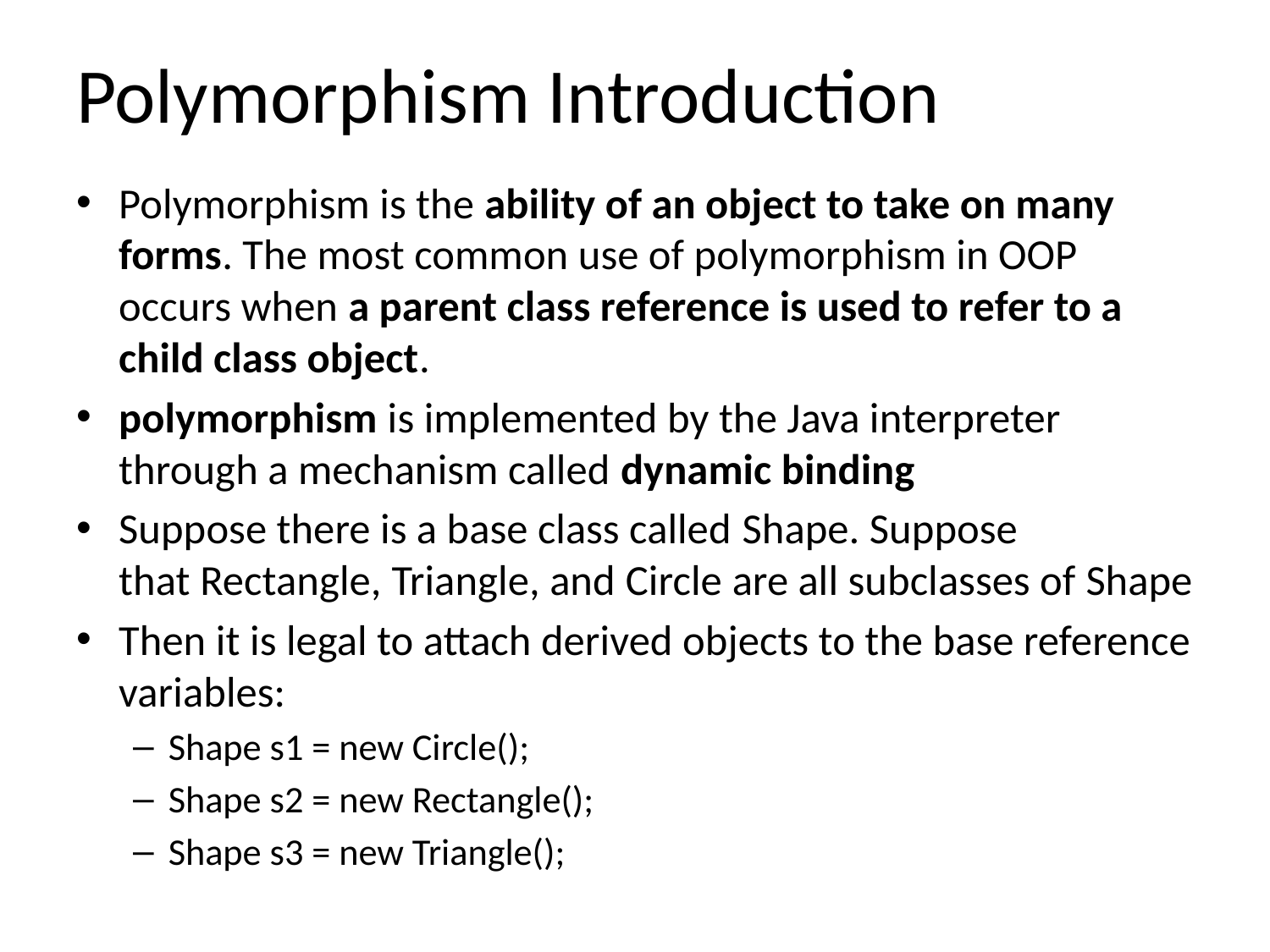

# Polymorphism Introduction
Polymorphism is the ability of an object to take on many forms. The most common use of polymorphism in OOP occurs when a parent class reference is used to refer to a child class object.
polymorphism is implemented by the Java interpreter through a mechanism called dynamic binding
Suppose there is a base class called Shape. Suppose that Rectangle, Triangle, and Circle are all subclasses of Shape
Then it is legal to attach derived objects to the base reference variables:
Shape s1 = new Circle();
Shape s2 = new Rectangle();
Shape s3 = new Triangle();